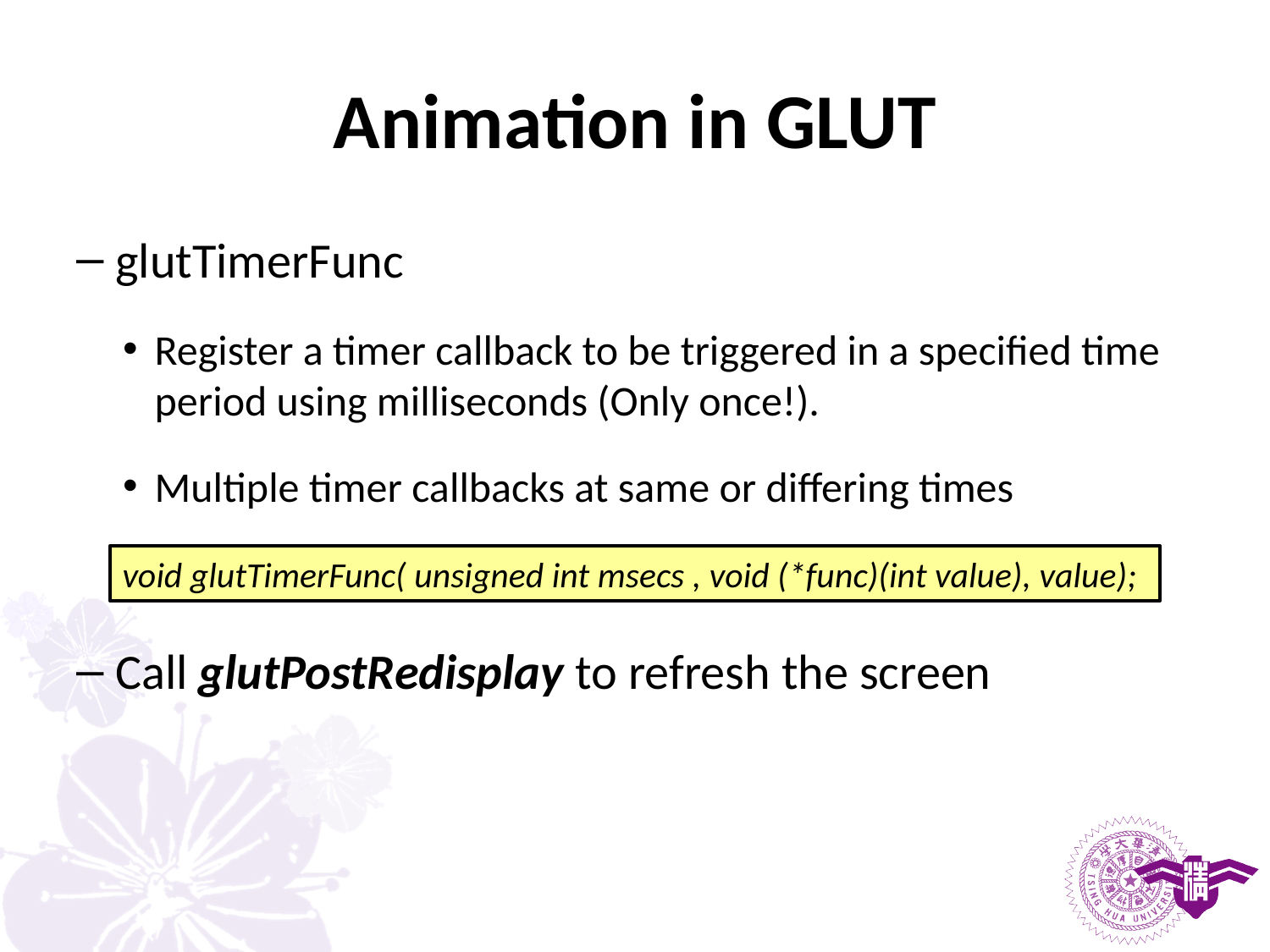

# Animation in GLUT
glutTimerFunc
Register a timer callback to be triggered in a specified time period using milliseconds (Only once!).
Multiple timer callbacks at same or differing times

Call glutPostRedisplay to refresh the screen

void glutTimerFunc( unsigned int msecs , void (*func)(int value), value);